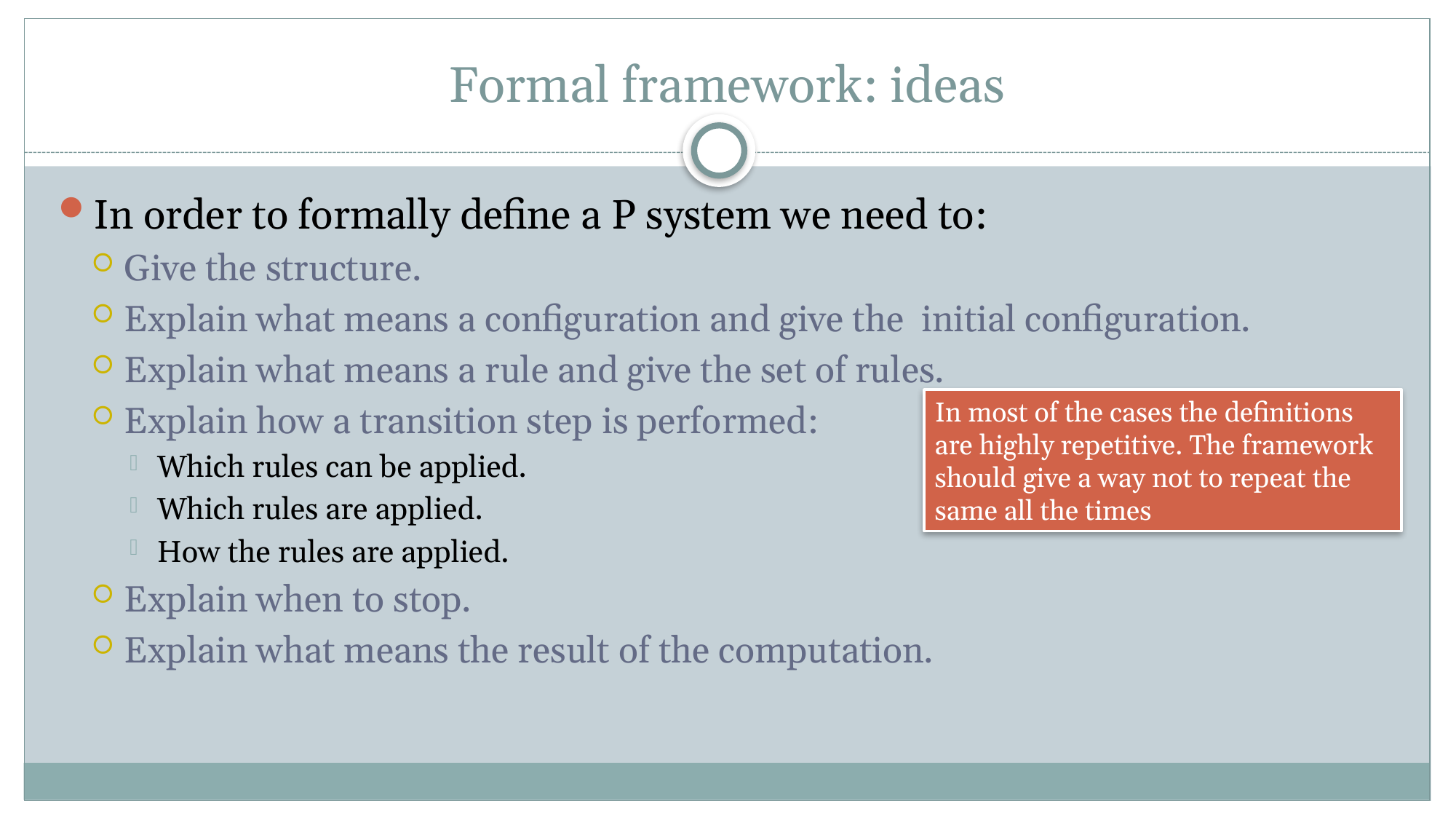

# Formal framework: ideas
In order to formally define a P system we need to:
Give the structure.
Explain what means a configuration and give the  initial configuration.
Explain what means a rule and give the set of rules.
Explain how a transition step is performed:
Which rules can be applied.
Which rules are applied.
How the rules are applied.
Explain when to stop.
Explain what means the result of the computation.

In most of the cases the definitions are highly repetitive. The framework should give a way not to repeat the same all the times